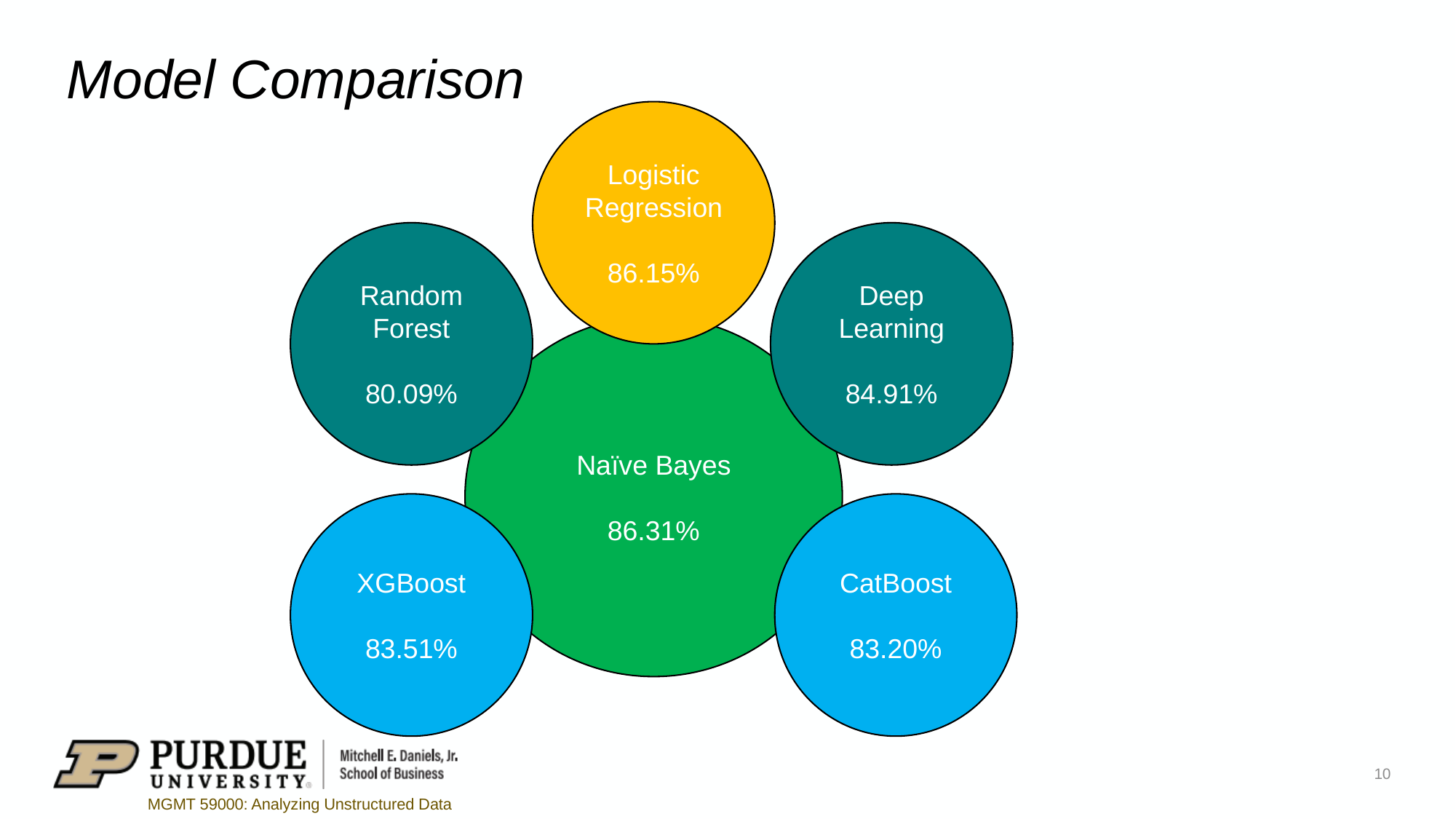

# Model Comparison
Logistic Regression

86.15%
Random Forest

80.09%
Deep Learning

84.91%
Naïve Bayes

86.31%
XGBoost

83.51%
CatBoost

83.20%
10
MGMT 59000: Analyzing Unstructured Data